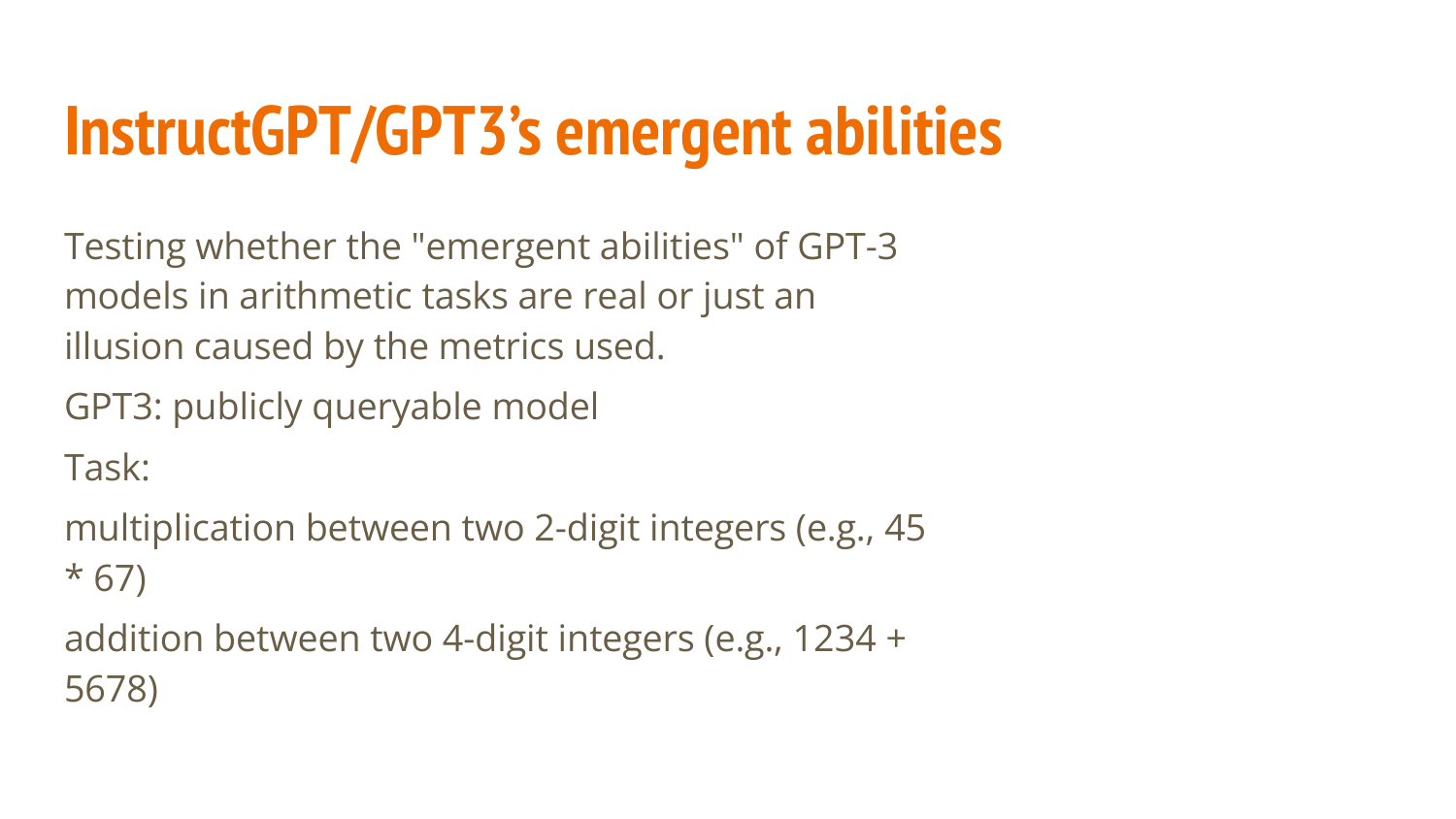

# InstructGPT/GPT3’s emergent abilities
Testing whether the "emergent abilities" of GPT-3 models in arithmetic tasks are real or just an illusion caused by the metrics used.
GPT3: publicly queryable model
Task:
multiplication between two 2-digit integers (e.g., 45 * 67)
addition between two 4-digit integers (e.g., 1234 + 5678)